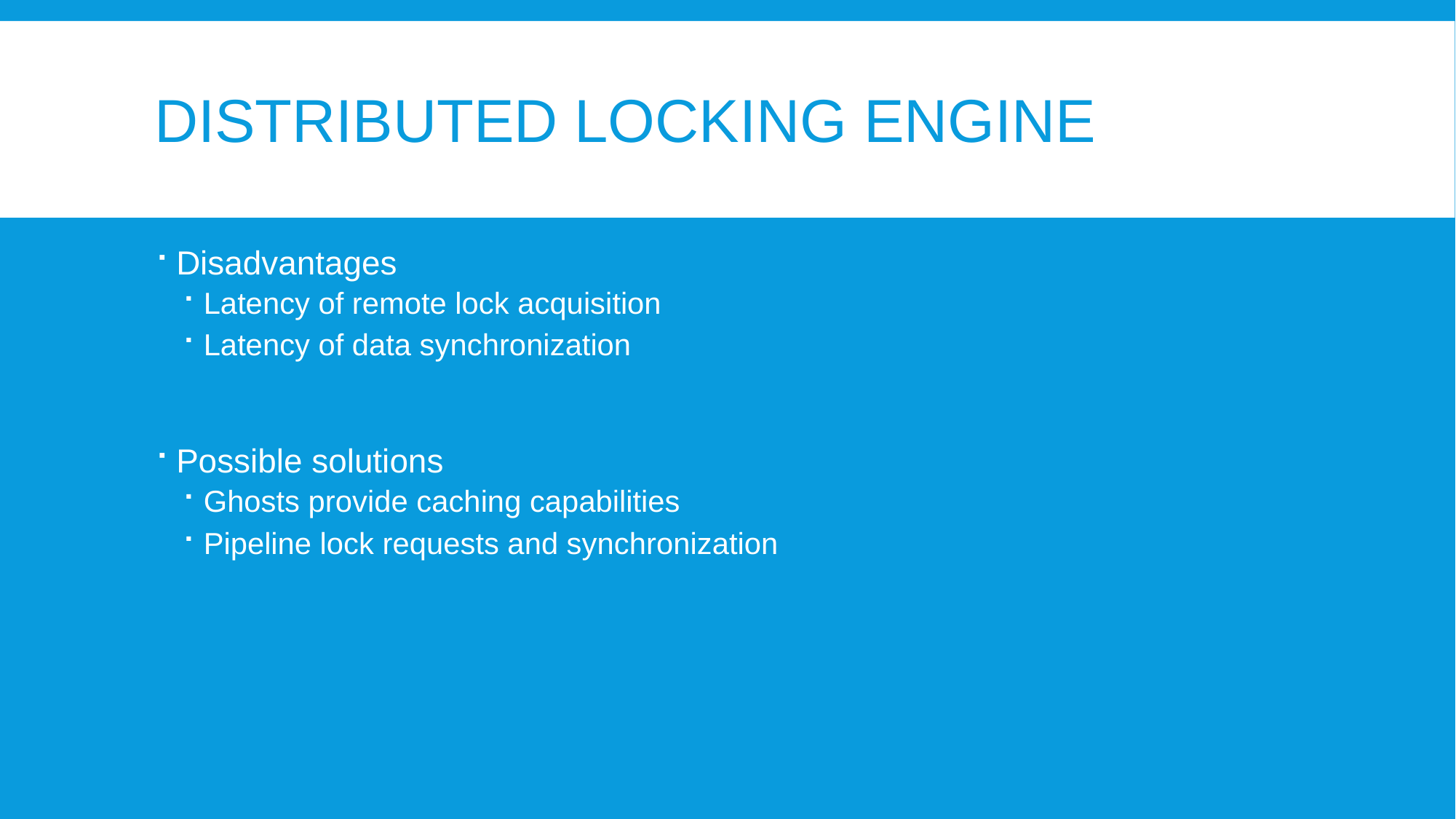

# Distributed Locking Engine
Disadvantages
Latency of remote lock acquisition
Latency of data synchronization

Possible solutions
Ghosts provide caching capabilities
Pipeline lock requests and synchronization